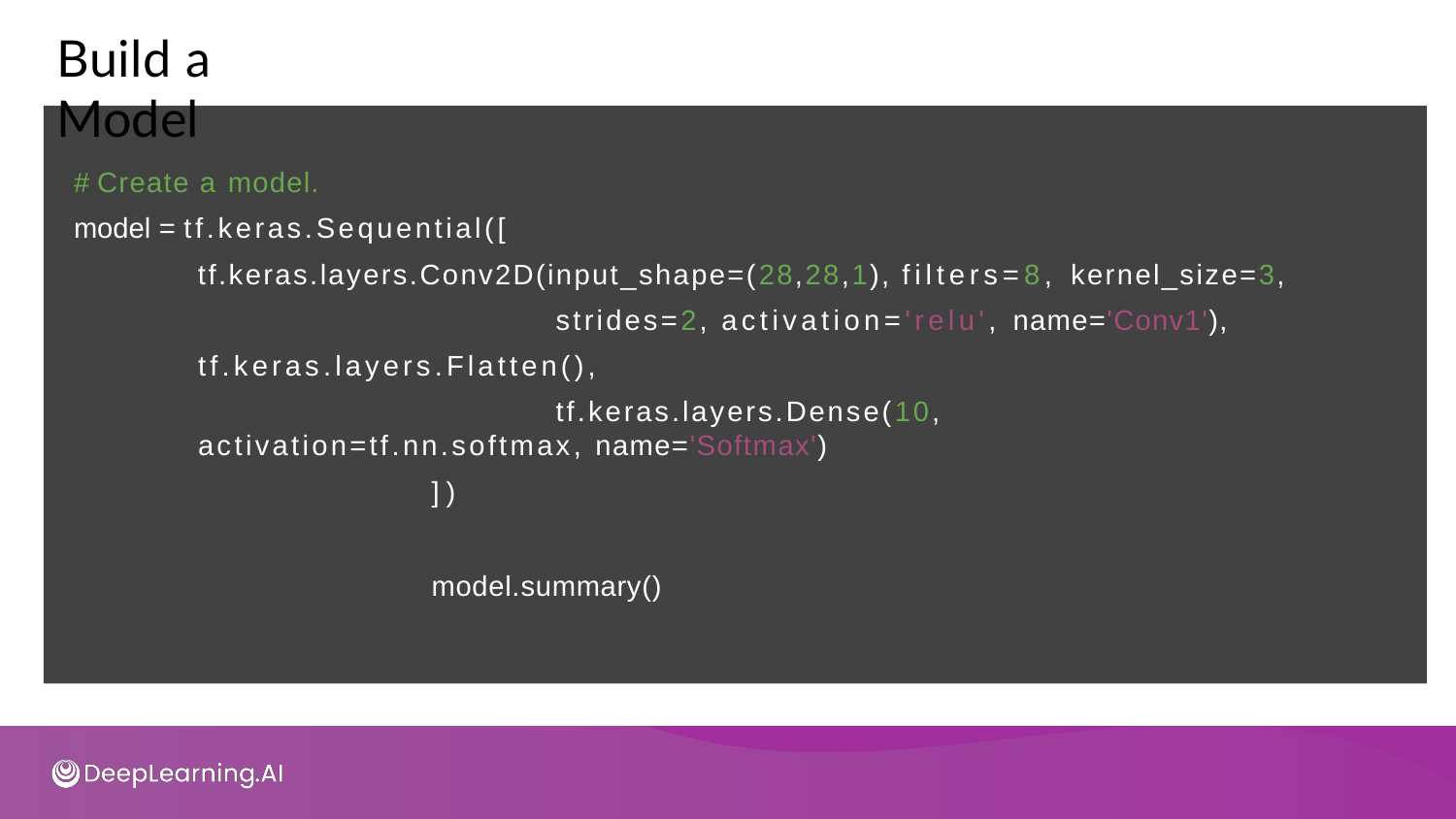

# Build a Model

# Create a model.
model = tf.keras.Sequential([
tf.keras.layers.Conv2D(input_shape=(28,28,1), filters=8, kernel_size=3,
strides=2, activation='relu', name='Conv1'),  tf.keras.layers.Flatten(),
tf.keras.layers.Dense(10, activation=tf.nn.softmax, name='Softmax')
])

model.summary()